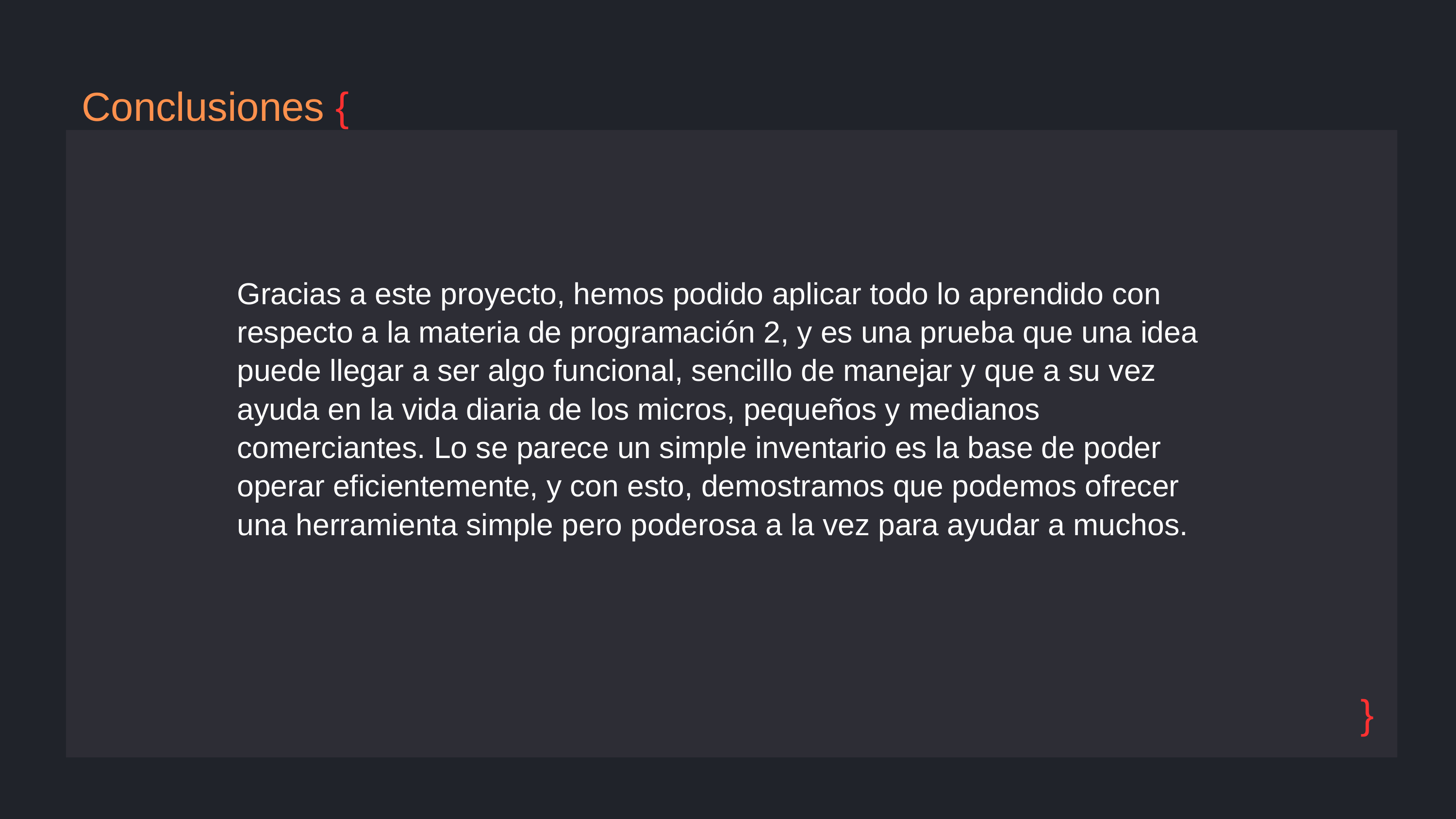

Conclusiones {

Gracias a este proyecto, hemos podido aplicar todo lo aprendido con respecto a la materia de programación 2, y es una prueba que una idea puede llegar a ser algo funcional, sencillo de manejar y que a su vez ayuda en la vida diaria de los micros, pequeños y medianos comerciantes. Lo se parece un simple inventario es la base de poder operar eficientemente, y con esto, demostramos que podemos ofrecer una herramienta simple pero poderosa a la vez para ayudar a muchos.
}